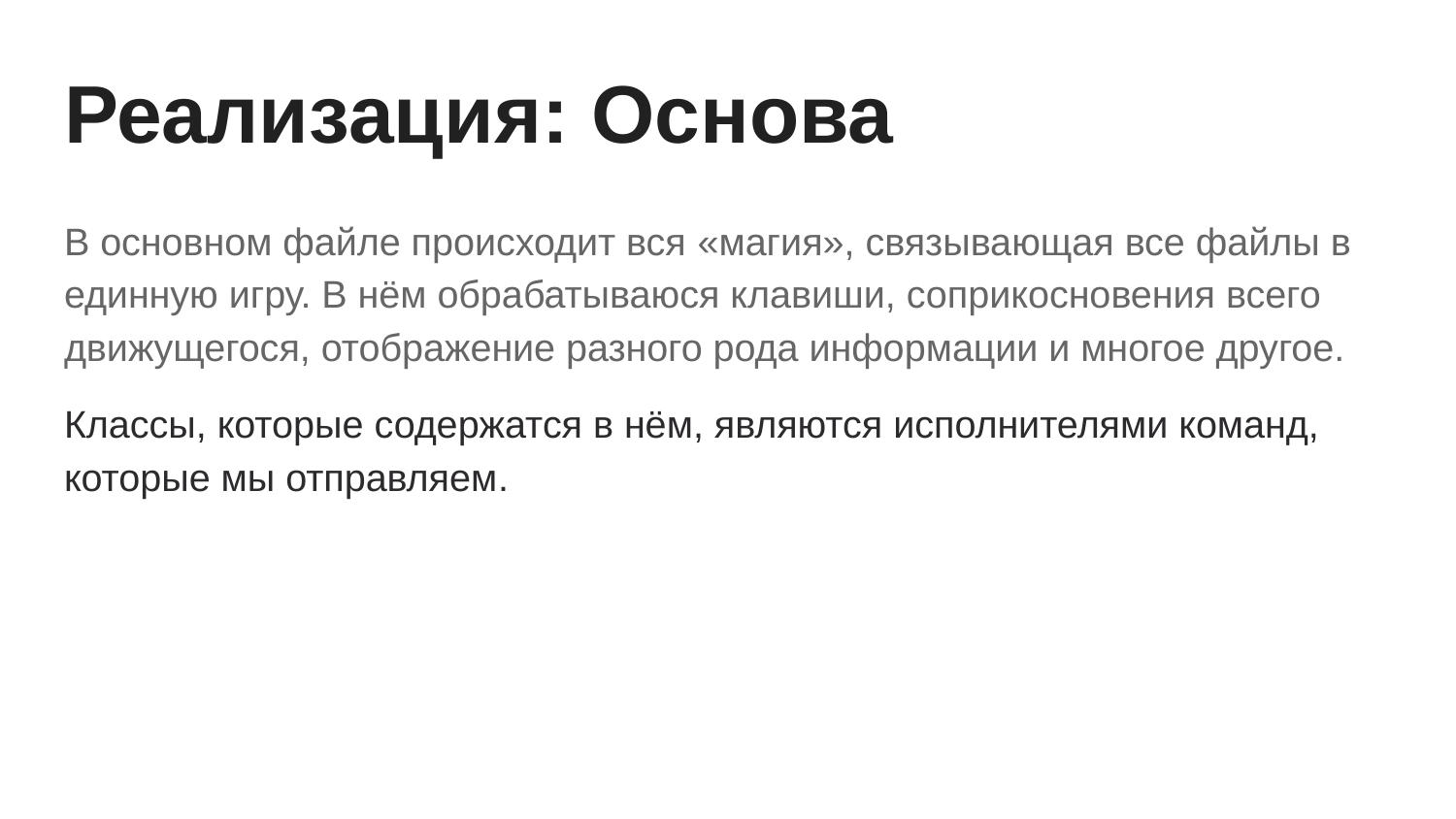

# Реализация: Основа
В основном файле происходит вся «магия», связывающая все файлы в единную игру. В нём обрабатываюся клавиши, соприкосновения всего движущегося, отображение разного рода информации и многое другое.
Классы, которые содержатся в нём, являются исполнителями команд, которые мы отправляем.